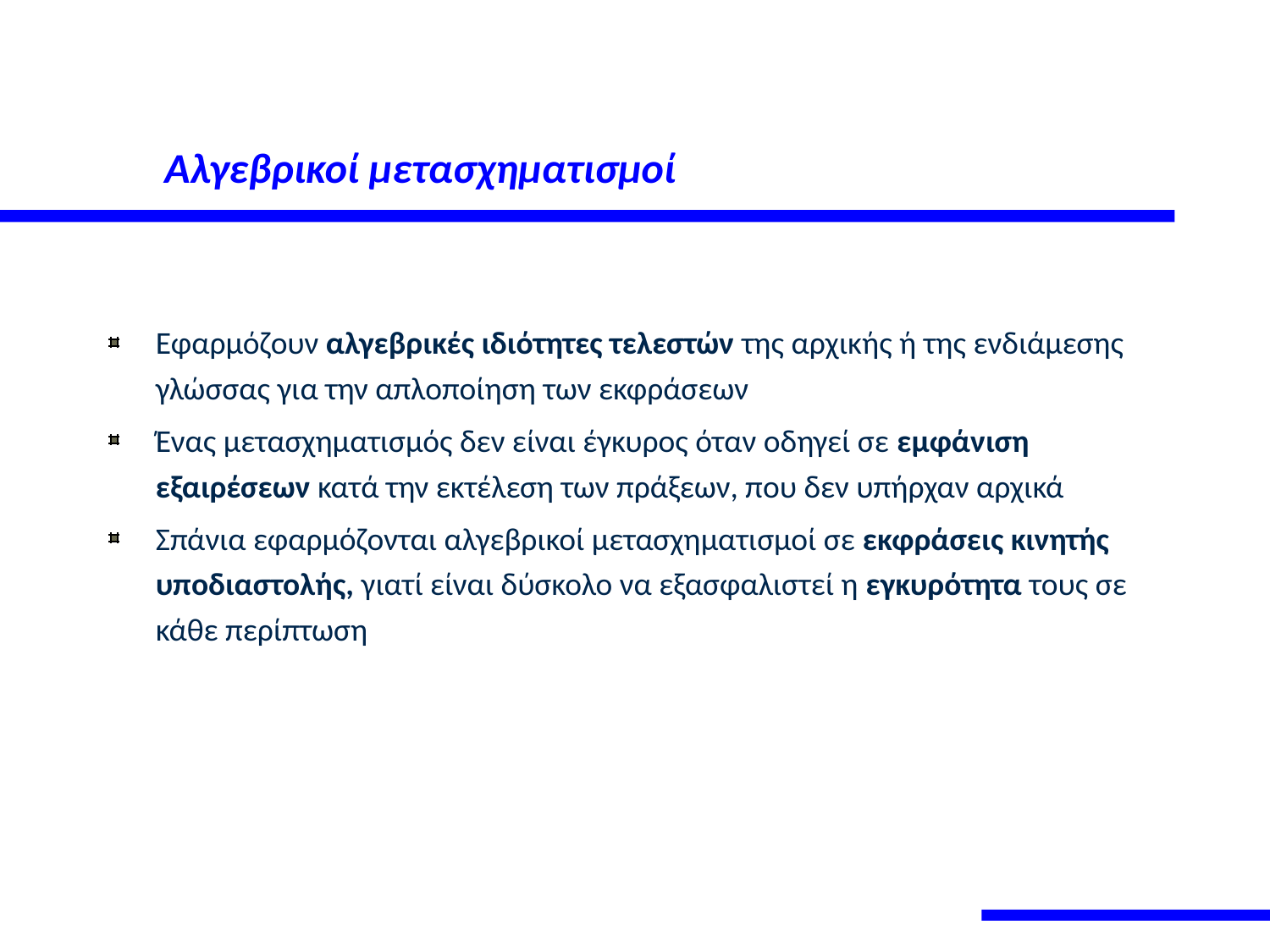

# Αλγεβρικοί μετασχηματισμοί

Εφαρμόζουν αλγεβρικές ιδιότητες τελεστών της αρχικής ή της ενδιάμεσης γλώσσας για την απλοποίηση των εκφράσεων
Ένας μετασχηματισμός δεν είναι έγκυρος όταν οδηγεί σε εμφάνιση εξαιρέσεων κατά την εκτέλεση των πράξεων, που δεν υπήρχαν αρχικά
Σπάνια εφαρμόζονται αλγεβρικοί μετασχηματισμοί σε εκφράσεις κινητής υποδιαστολής, γιατί είναι δύσκολο να εξασφαλιστεί η εγκυρότητα τους σε κάθε περίπτωση